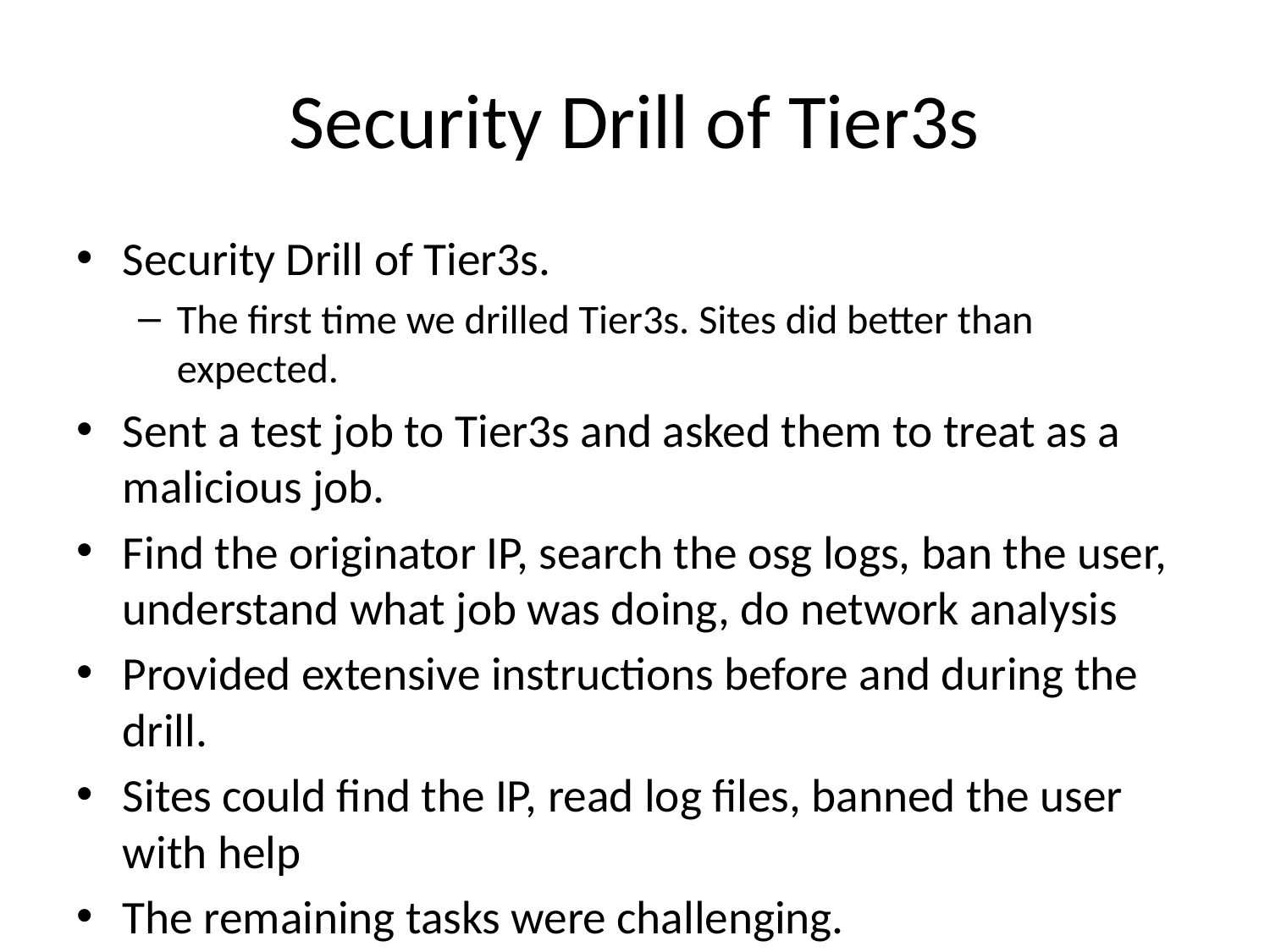

# Security Drill of Tier3s
Security Drill of Tier3s.
The first time we drilled Tier3s. Sites did better than expected.
Sent a test job to Tier3s and asked them to treat as a malicious job.
Find the originator IP, search the osg logs, ban the user, understand what job was doing, do network analysis
Provided extensive instructions before and during the drill.
Sites could find the IP, read log files, banned the user with help
The remaining tasks were challenging.